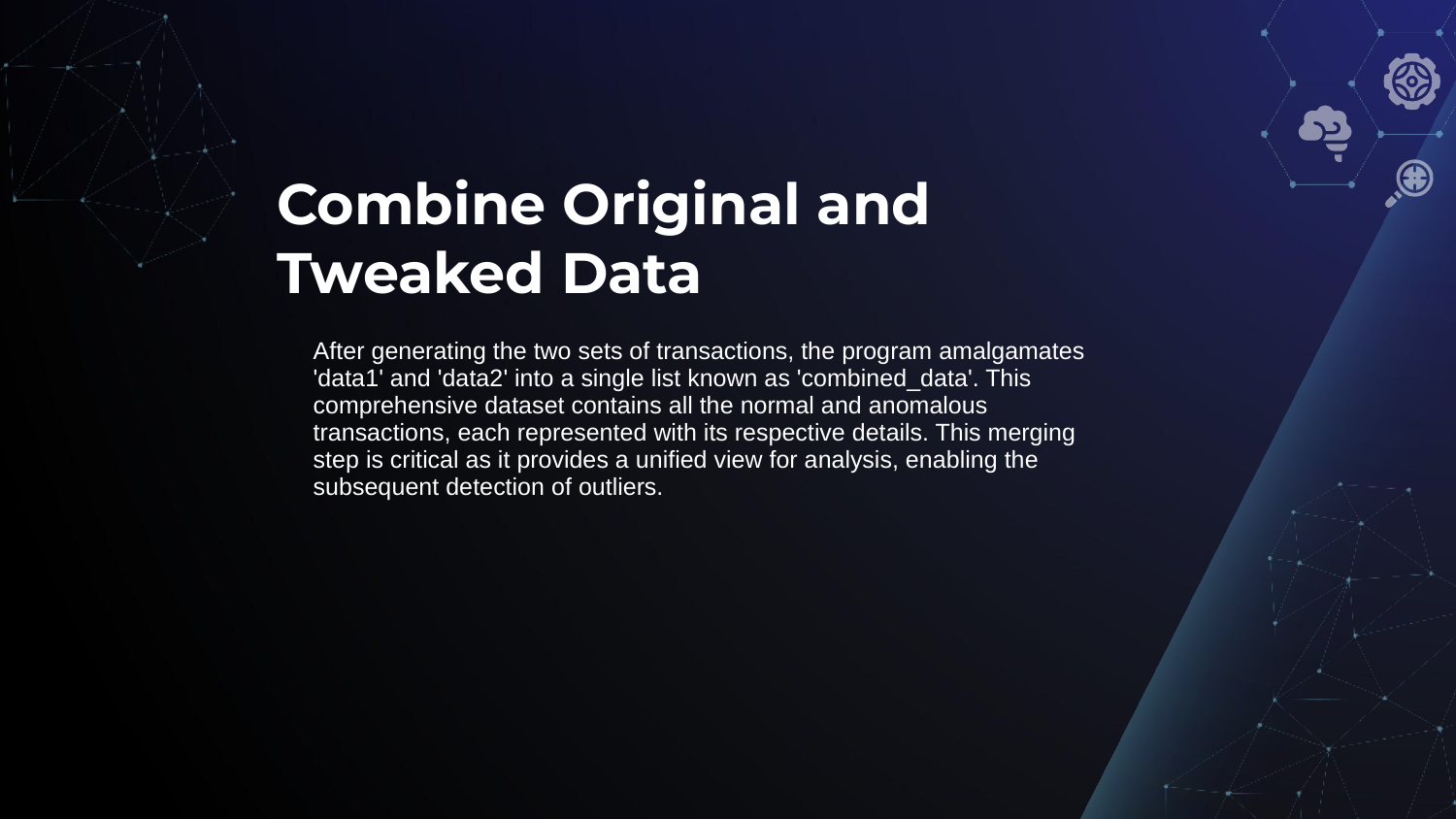

# Combine Original and Tweaked Data
After generating the two sets of transactions, the program amalgamates 'data1' and 'data2' into a single list known as 'combined_data'. This comprehensive dataset contains all the normal and anomalous transactions, each represented with its respective details. This merging step is critical as it provides a unified view for analysis, enabling the subsequent detection of outliers.